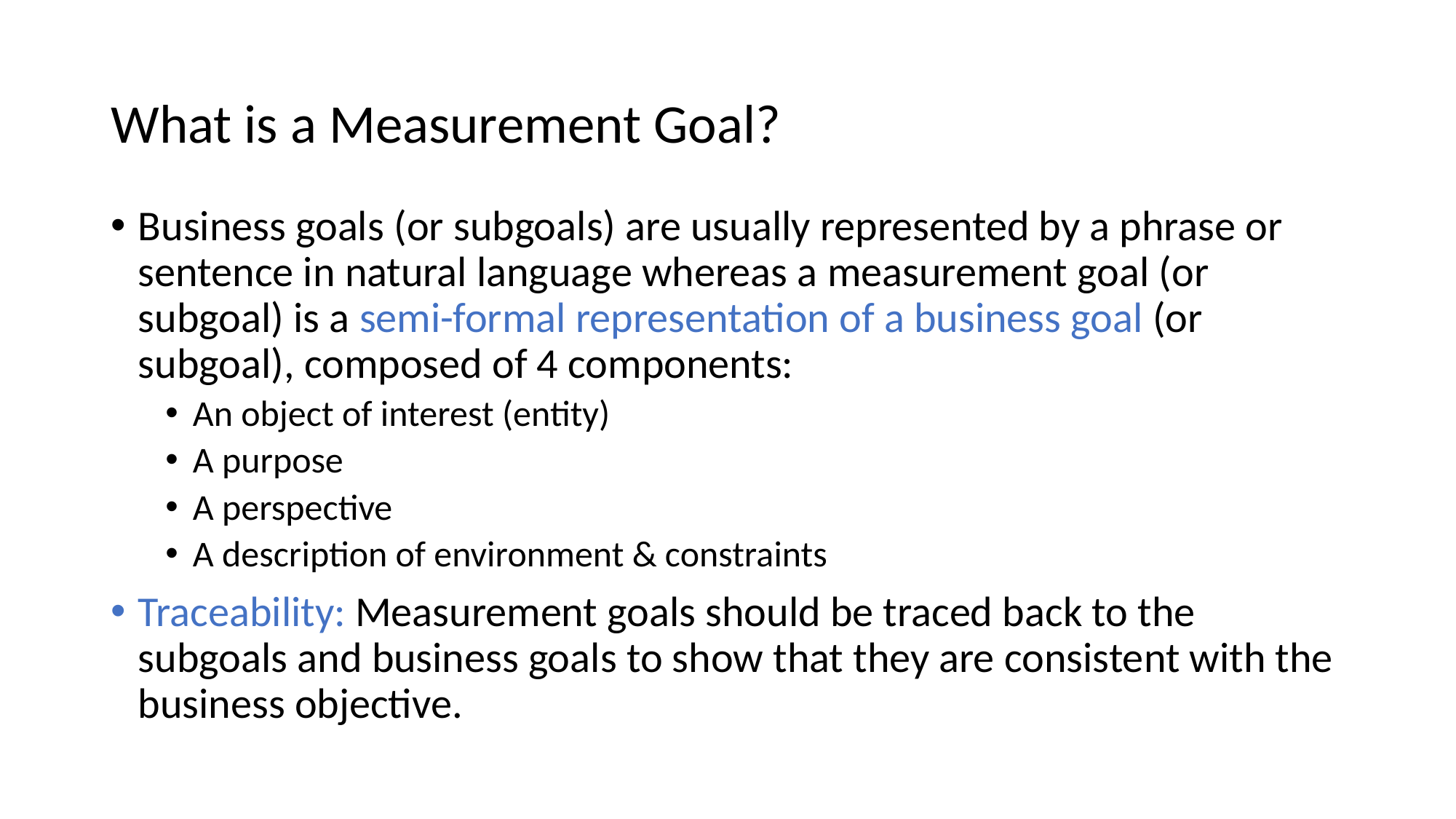

# What is a Measurement Goal?
Business goals (or subgoals) are usually represented by a phrase or sentence in natural language whereas a measurement goal (or subgoal) is a semi-formal representation of a business goal (or subgoal), composed of 4 components:
An object of interest (entity)
A purpose
A perspective
A description of environment & constraints
Traceability: Measurement goals should be traced back to the subgoals and business goals to show that they are consistent with the business objective.